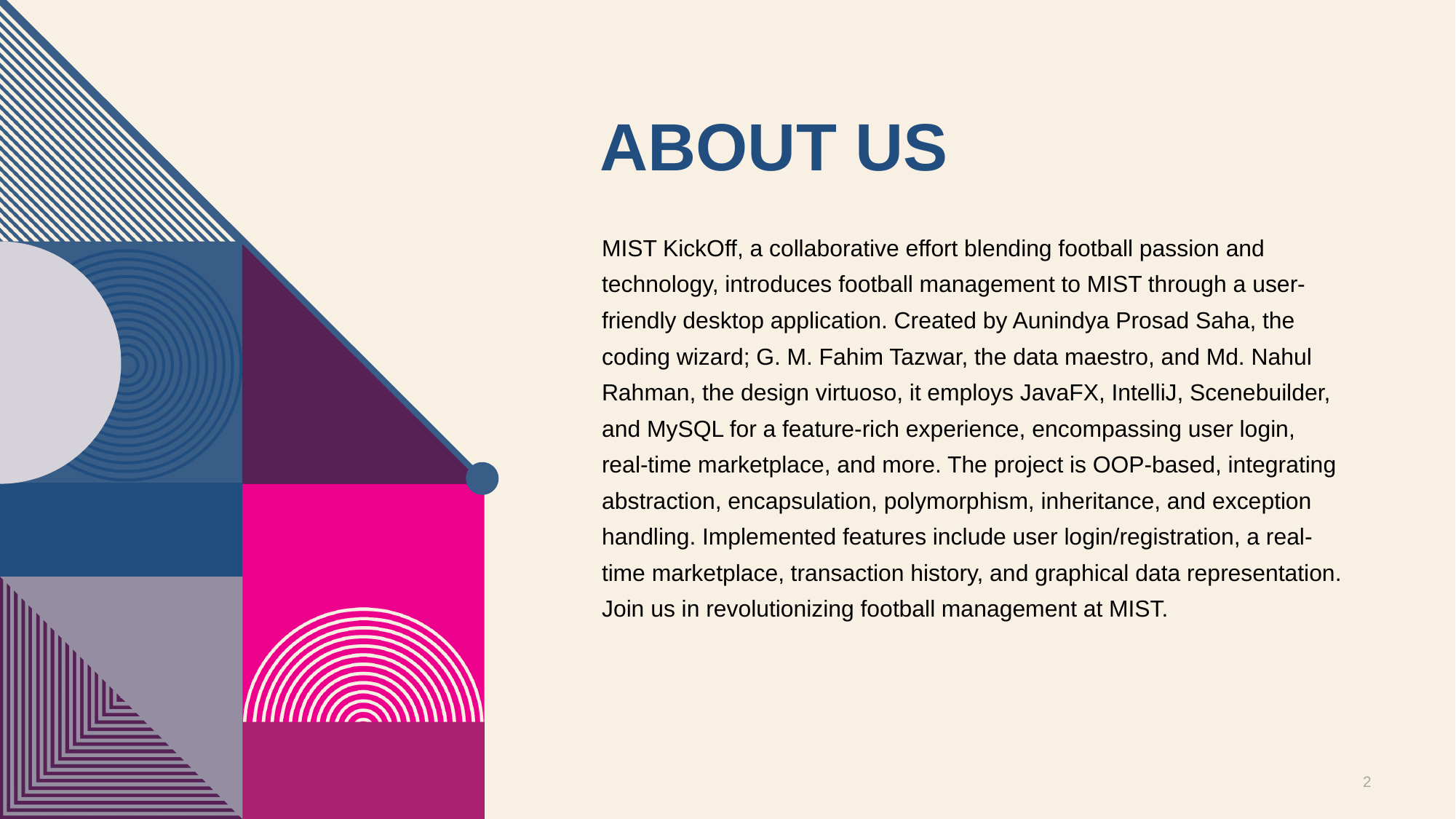

# ABOUT US
MIST KickOff, a collaborative effort blending football passion and technology, introduces football management to MIST through a user-friendly desktop application. Created by Aunindya Prosad Saha, the coding wizard; G. M. Fahim Tazwar, the data maestro, and Md. Nahul Rahman, the design virtuoso, it employs JavaFX, IntelliJ, Scenebuilder, and MySQL for a feature-rich experience, encompassing user login, real-time marketplace, and more. The project is OOP-based, integrating abstraction, encapsulation, polymorphism, inheritance, and exception handling. Implemented features include user login/registration, a real-time marketplace, transaction history, and graphical data representation. Join us in revolutionizing football management at MIST.
2